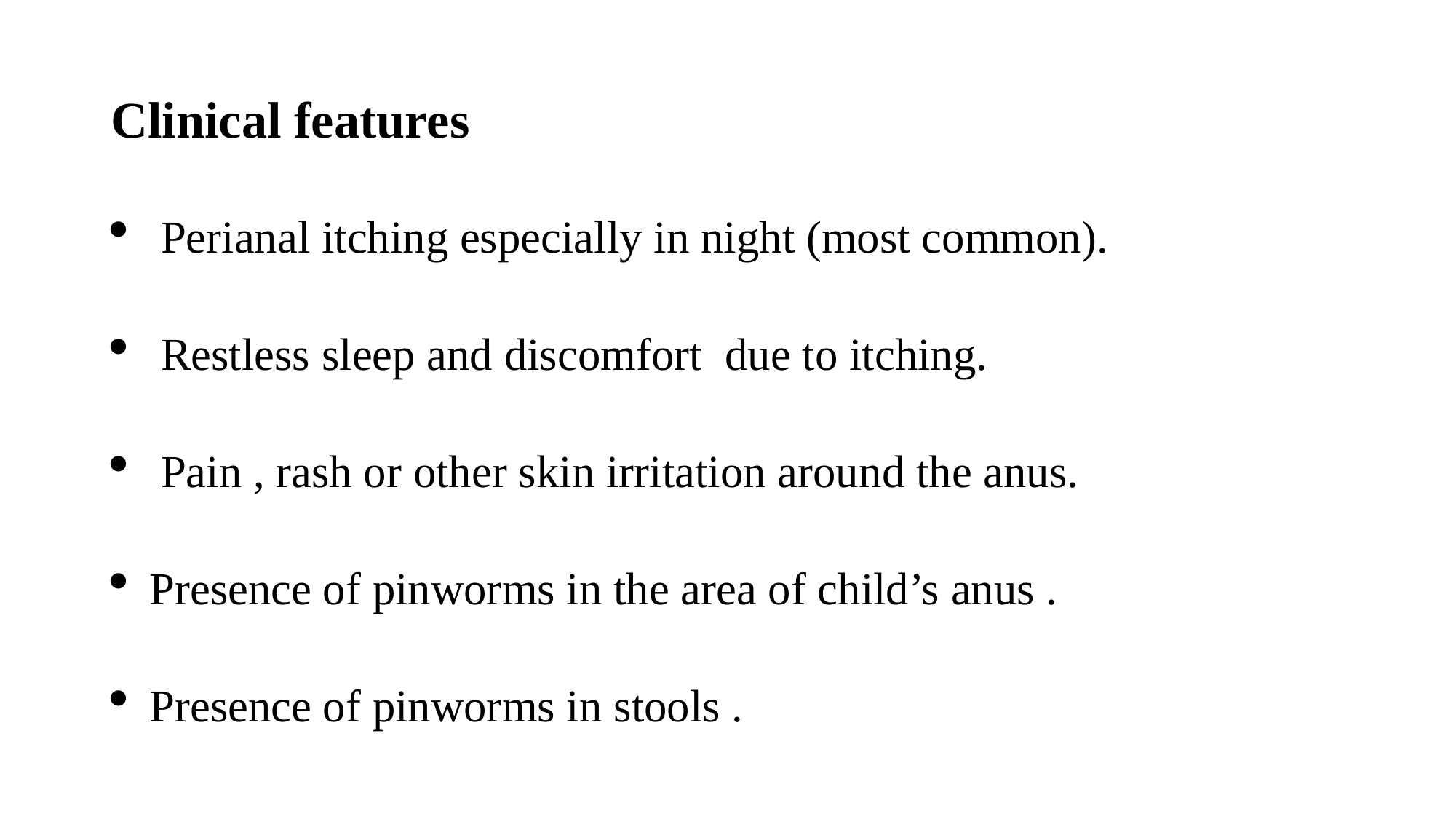

Clinical features

 Perianal itching especially in night (most common).

 Restless sleep and discomfort  due to itching.

 Pain , rash or other skin irritation around the anus.

Presence of pinworms in the area of child’s anus .

Presence of pinworms in stools .